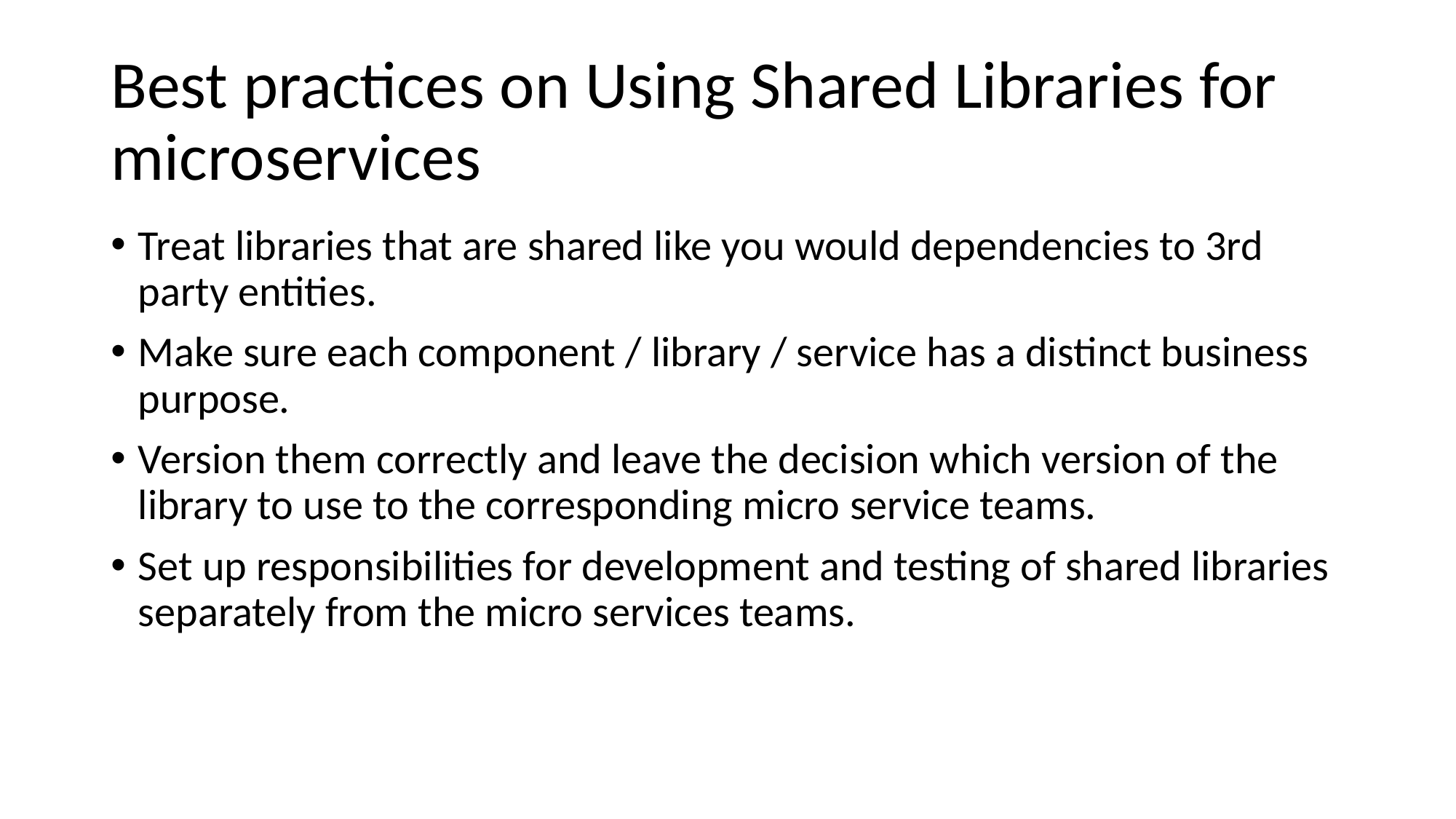

# Best practices on Using Shared Libraries for microservices
Treat libraries that are shared like you would dependencies to 3rd party entities.
Make sure each component / library / service has a distinct business purpose.
Version them correctly and leave the decision which version of the library to use to the corresponding micro service teams.
Set up responsibilities for development and testing of shared libraries separately from the micro services teams.